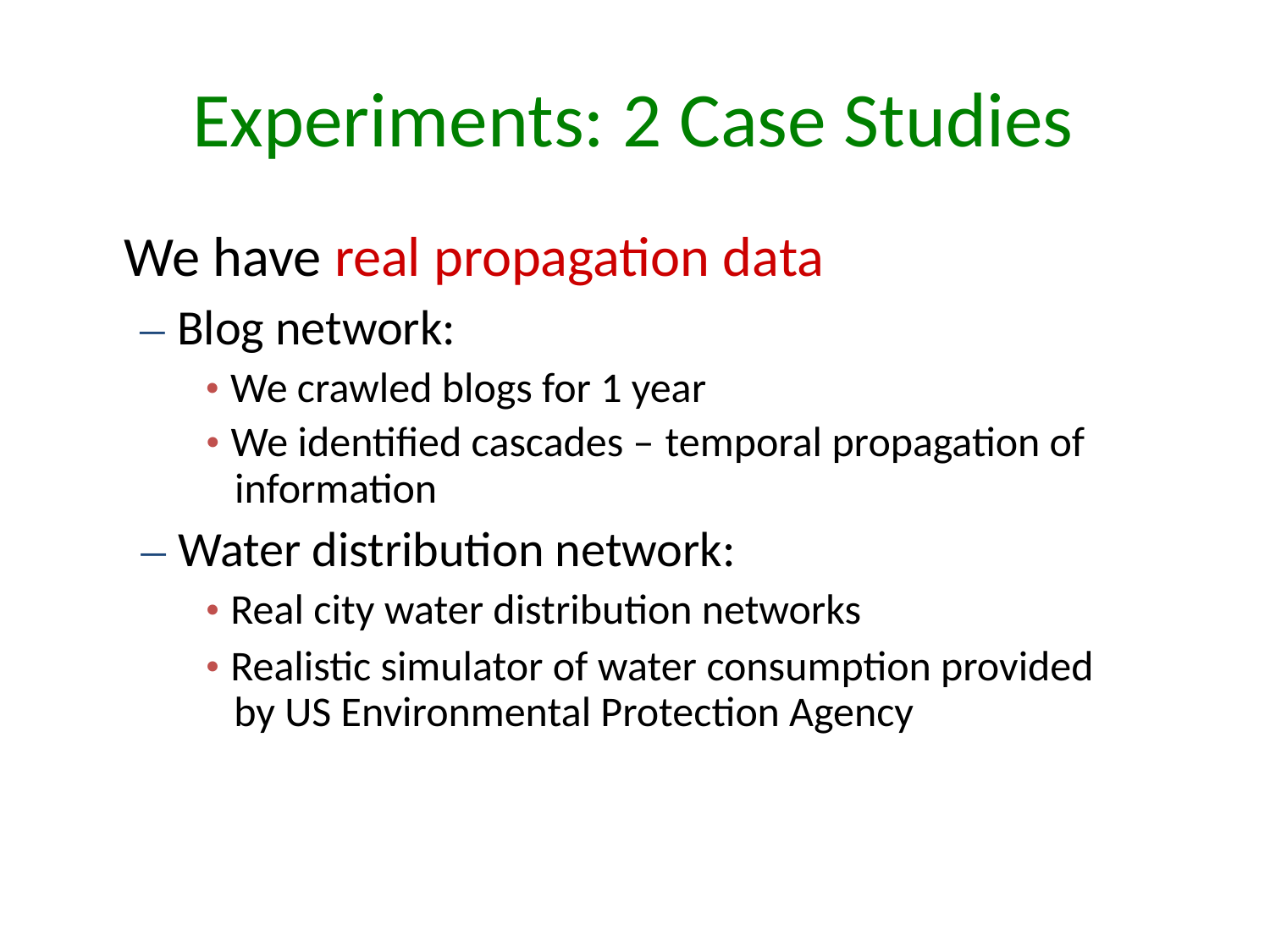

Experiments: 2 Case Studies
We have real propagation data
– Blog network:
• We crawled blogs for 1 year
• We identified cascades – temporal propagation of
information
– Water distribution network:
• Real city water distribution networks
• Realistic simulator of water consumption provided
by US Environmental Protection Agency